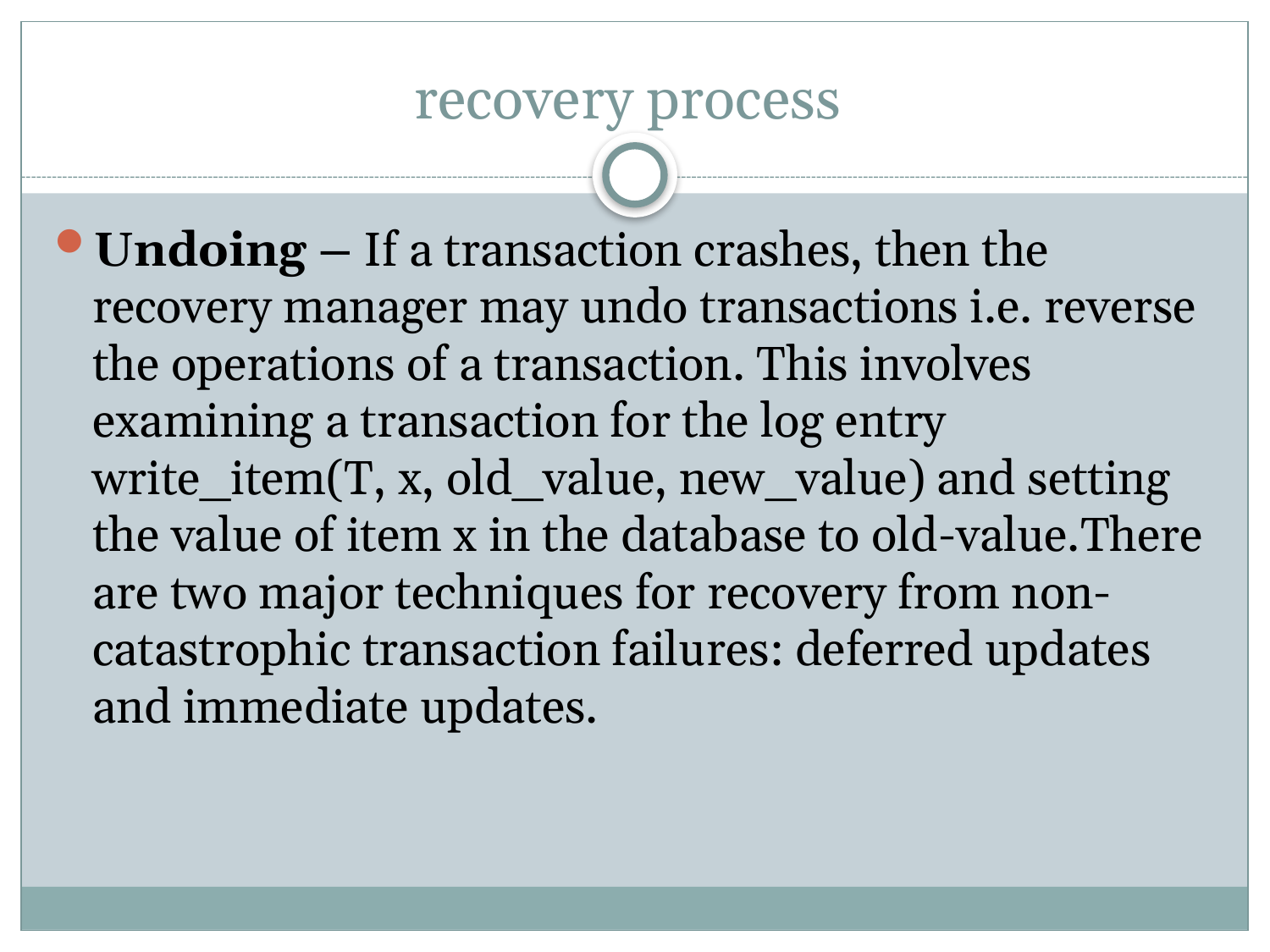

# recovery process
Undoing – If a transaction crashes, then the recovery manager may undo transactions i.e. reverse the operations of a transaction. This involves examining a transaction for the log entry write_item(T, x, old_value, new_value) and setting the value of item x in the database to old-value.There are two major techniques for recovery from non-catastrophic transaction failures: deferred updates and immediate updates.